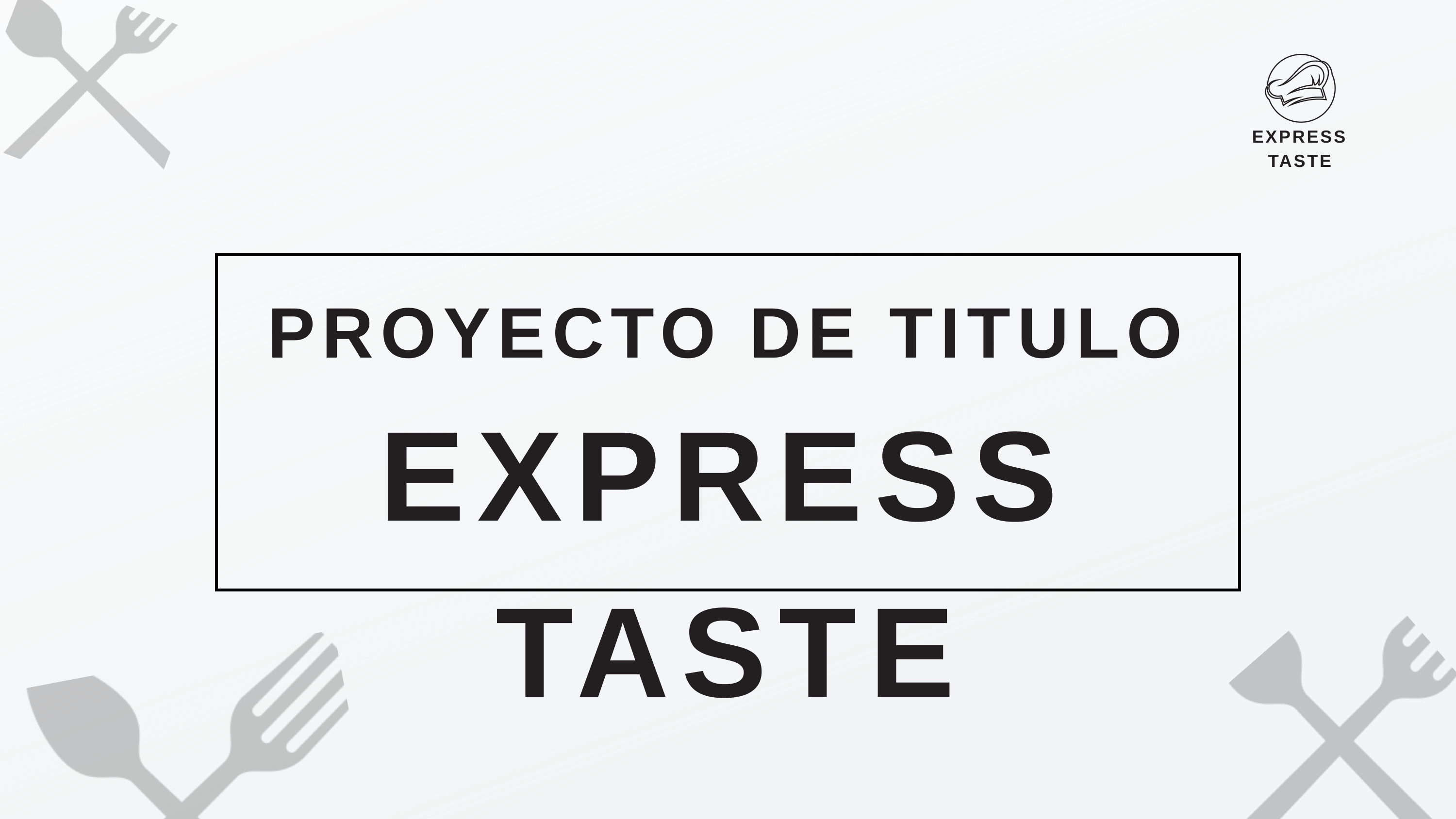

EXPRESS TASTE

PROYECTO DE TITULO
EXPRESS TASTE